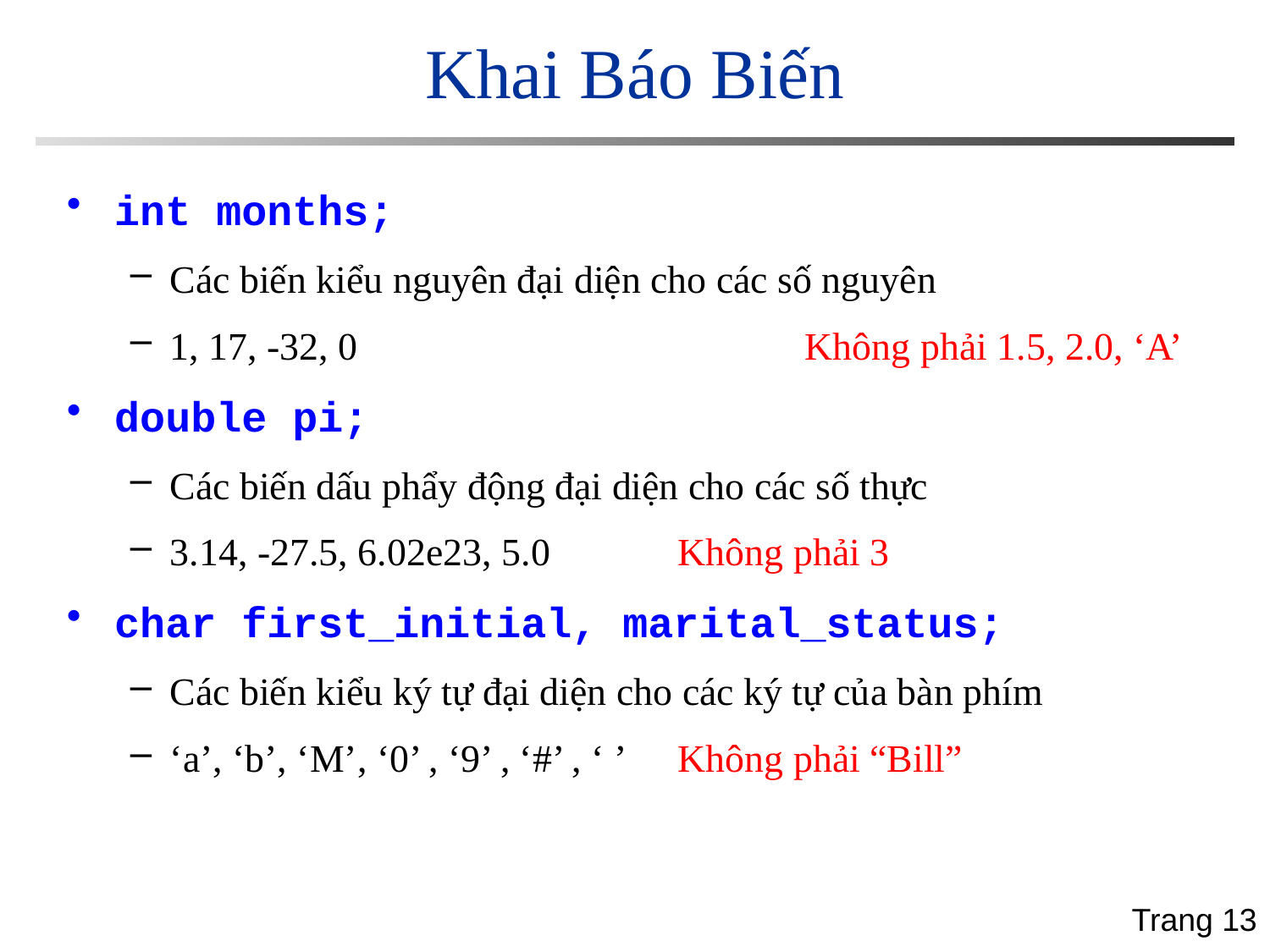

# Khai Báo Biến
int months;
Các biến kiểu nguyên đại diện cho các số nguyên
1, 17, -32, 0				Không phải 1.5, 2.0, ‘A’
double pi;
Các biến dấu phẩy động đại diện cho các số thực
3.14, -27.5, 6.02e23, 5.0		Không phải 3
char first_initial, marital_status;
Các biến kiểu ký tự đại diện cho các ký tự của bàn phím
‘a’, ‘b’, ‘M’, ‘0’ , ‘9’ , ‘#’ , ‘ ’ 	Không phải “Bill”

Trang 13